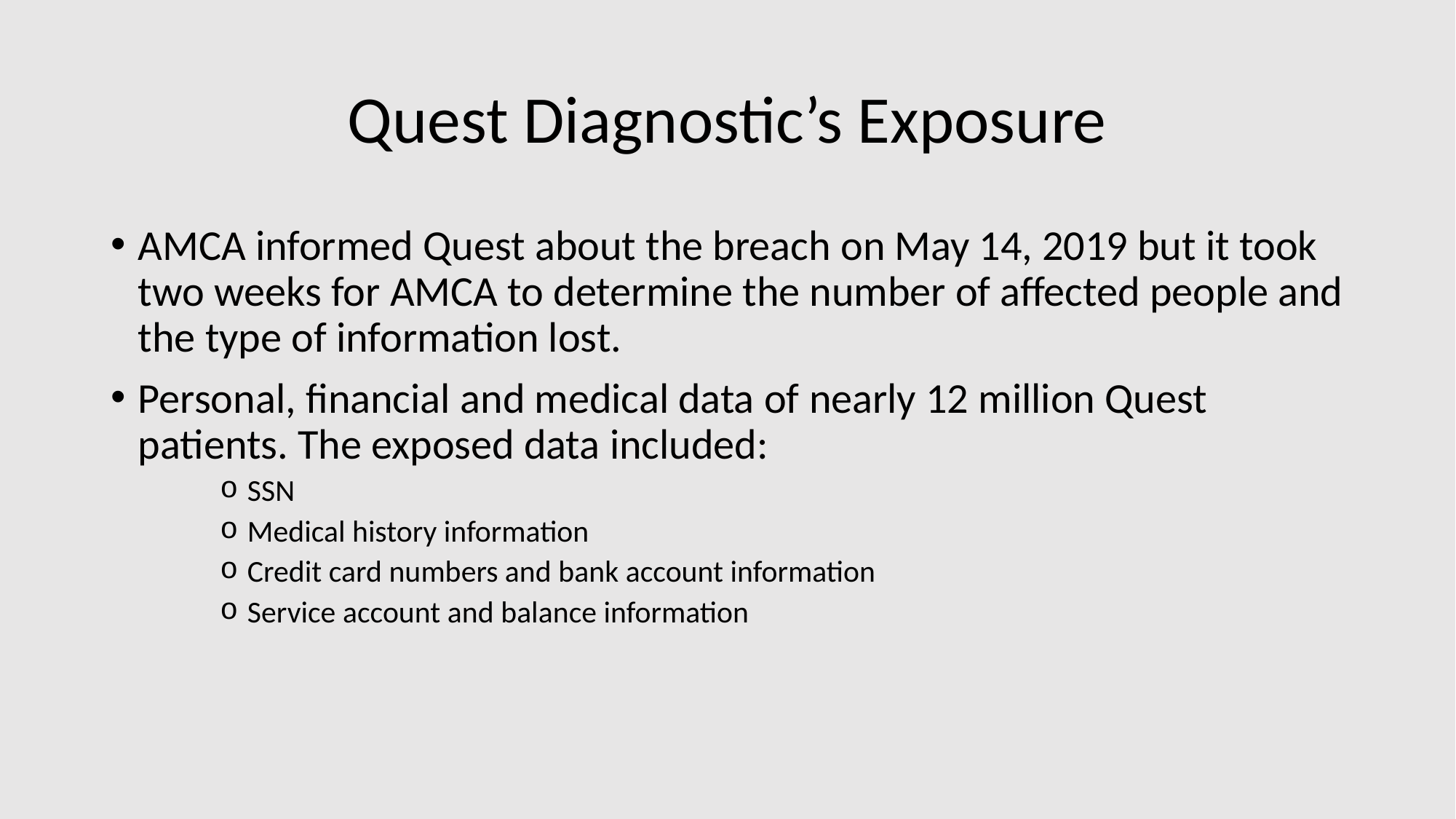

# Quest Diagnostic’s Exposure
AMCA informed Quest about the breach on May 14, 2019 but it took two weeks for AMCA to determine the number of affected people and the type of information lost.
Personal, financial and medical data of nearly 12 million Quest patients. The exposed data included:
SSN
Medical history information
Credit card numbers and bank account information
Service account and balance information